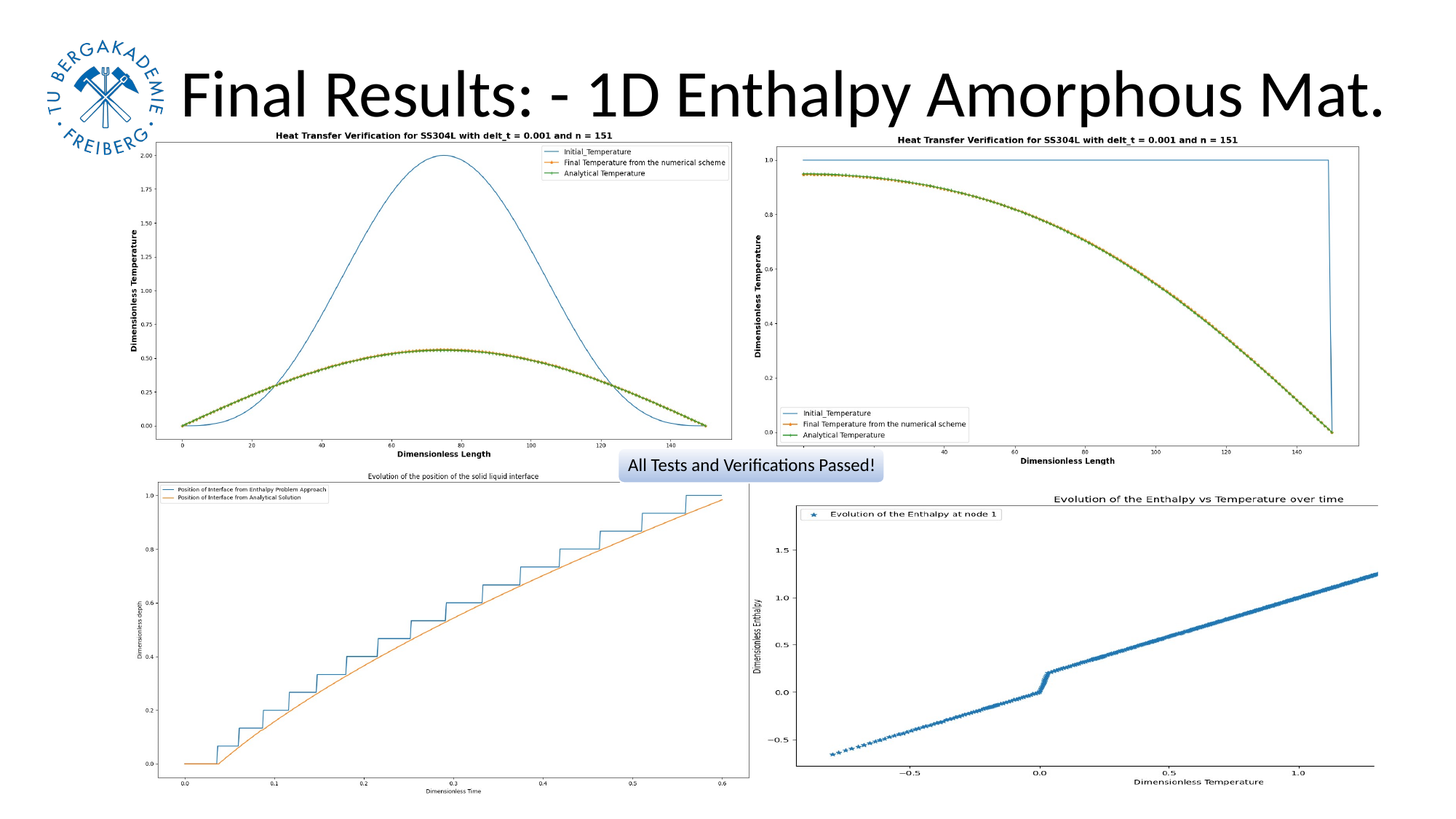

# Final Results: - 1D Enthalpy Amorphous Mat.

All Tests and Verifications Passed!